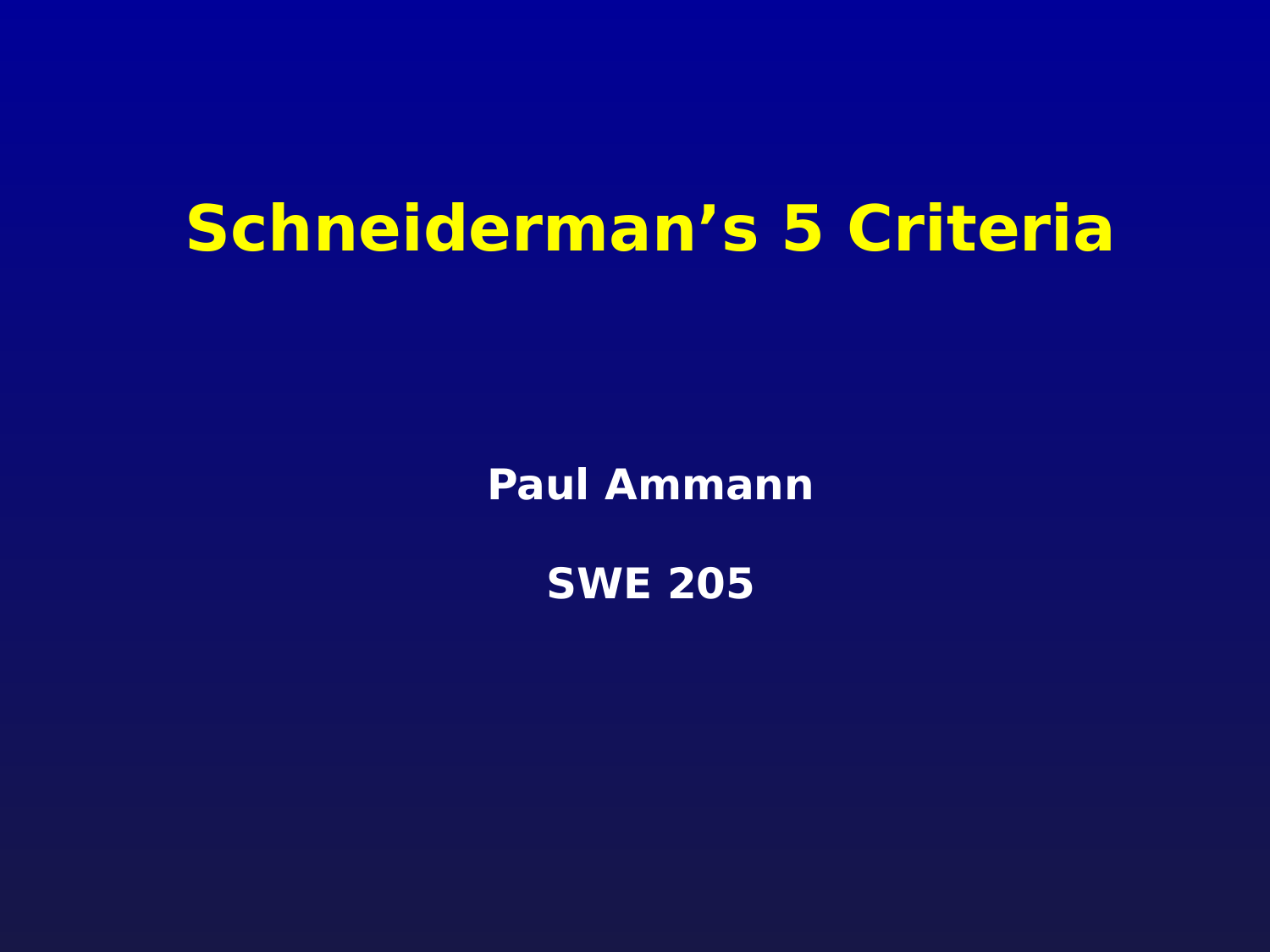

# Schneiderman’s 5 Criteria
Paul Ammann

SWE 205